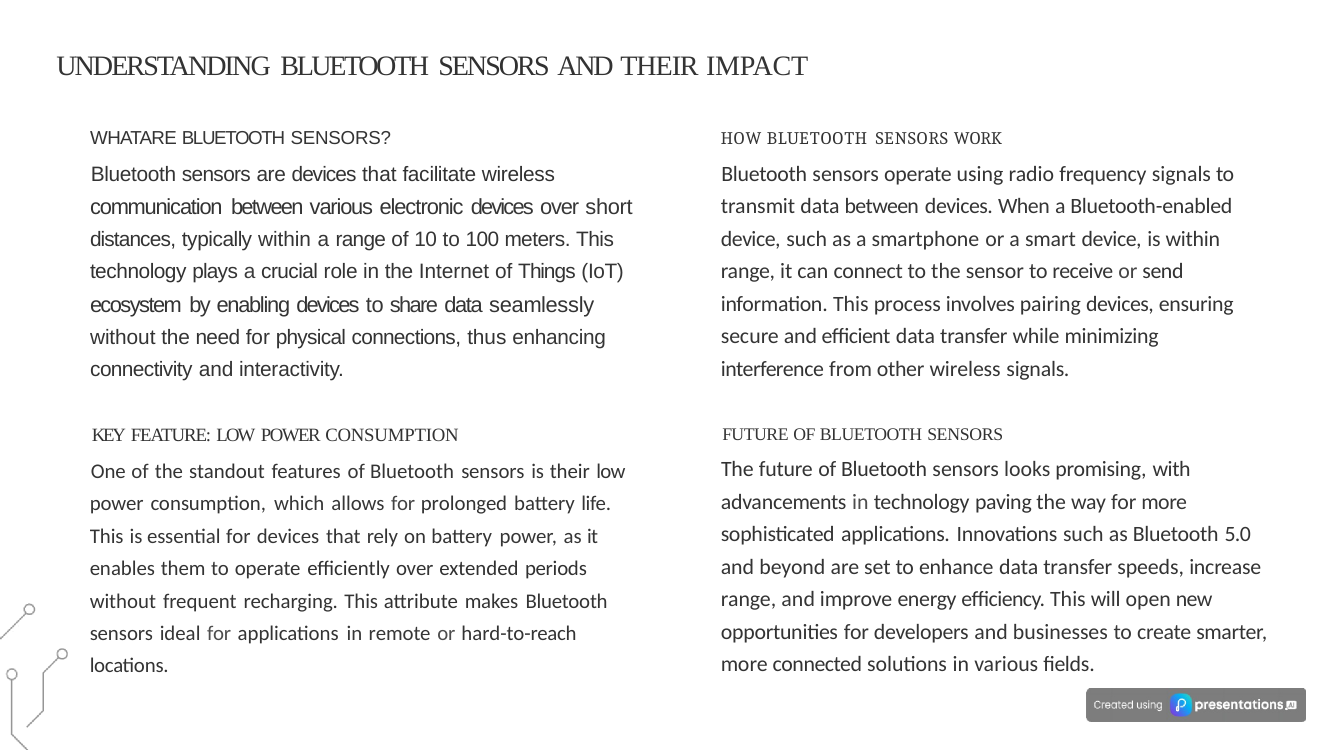

# UNDERSTANDING BLUETOOTH SENSORS AND THEIR IMPACT
WHATARE BLUETOOTH SENSORS?
Bluetooth sensors are devices that facilitate wireless communication between various electronic devices over short distances, typically within a range of 10 to 100 meters. This technology plays a crucial role in the Internet of Things (IoT) ecosystem by enabling devices to share data seamlessly without the need for physical connections, thus enhancing connectivity and interactivity.

KEY FEATURE: LOW POWER CONSUMPTION
One of the standout features of Bluetooth sensors is their low power consumption, which allows for prolonged battery life. This is essential for devices that rely on battery power, as it enables them to operate efficiently over extended periods without frequent recharging. This attribute makes Bluetooth sensors ideal for applications in remote or hard-to-reach locations.
HOW BLUETOOTH SENSORS WORK
Bluetooth sensors operate using radio frequency signals to transmit data between devices. When a Bluetooth-enabled device, such as a smartphone or a smart device, is within range, it can connect to the sensor to receive or send information. This process involves pairing devices, ensuring secure and efficient data transfer while minimizing interference from other wireless signals.

FUTURE OF BLUETOOTH SENSORS
The future of Bluetooth sensors looks promising, with advancements in technology paving the way for more sophisticated applications. Innovations such as Bluetooth 5.0 and beyond are set to enhance data transfer speeds, increase range, and improve energy efficiency. This will open new opportunities for developers and businesses to create smarter, more connected solutions in various fields.